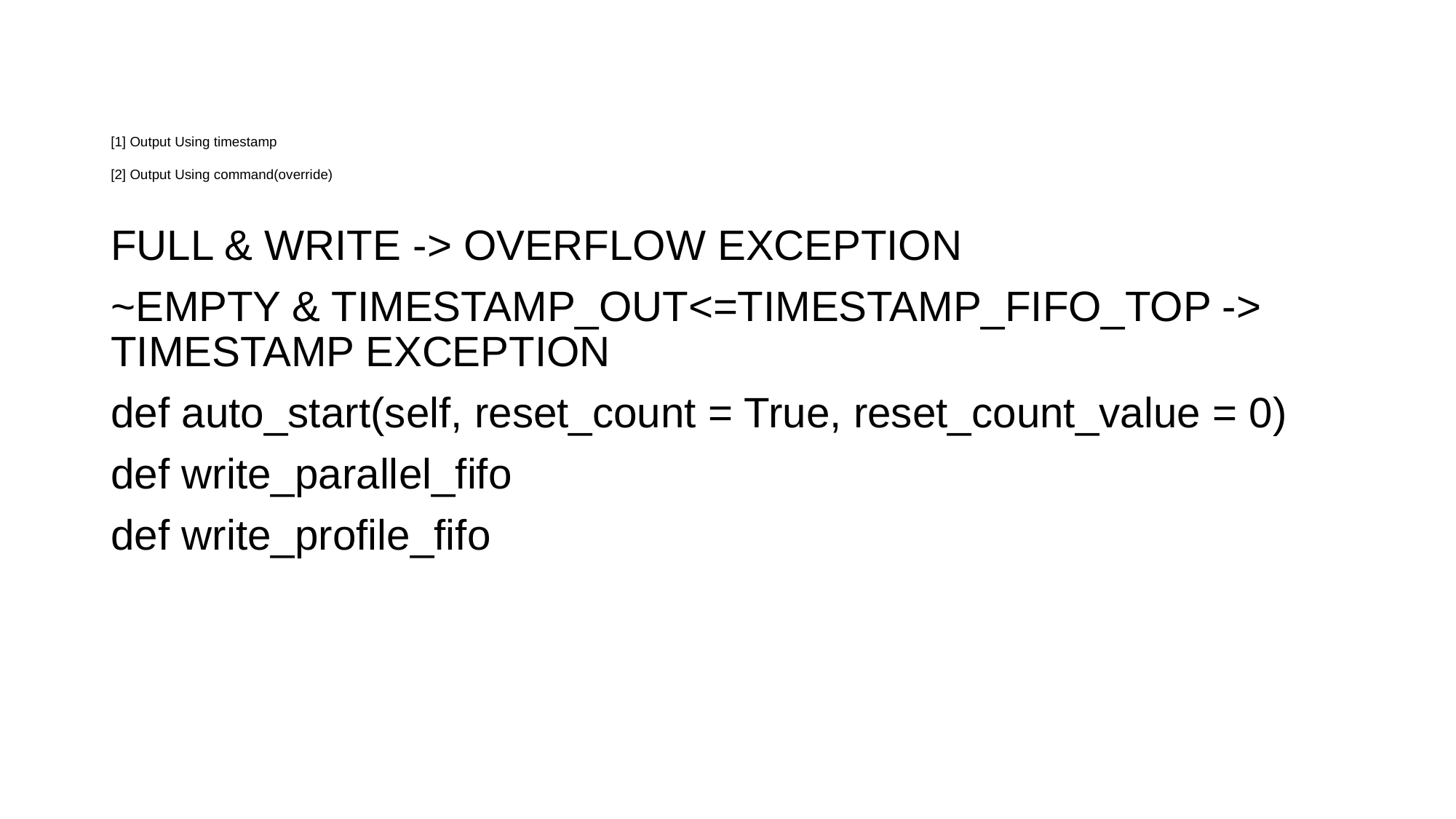

[1] Output Using timestamp

[2] Output Using command(override)
FULL & WRITE -> OVERFLOW EXCEPTION
~EMPTY & TIMESTAMP_OUT<=TIMESTAMP_FIFO_TOP -> TIMESTAMP EXCEPTION
def auto_start(self, reset_count = True, reset_count_value = 0)
def write_parallel_fifo
def write_profile_fifo